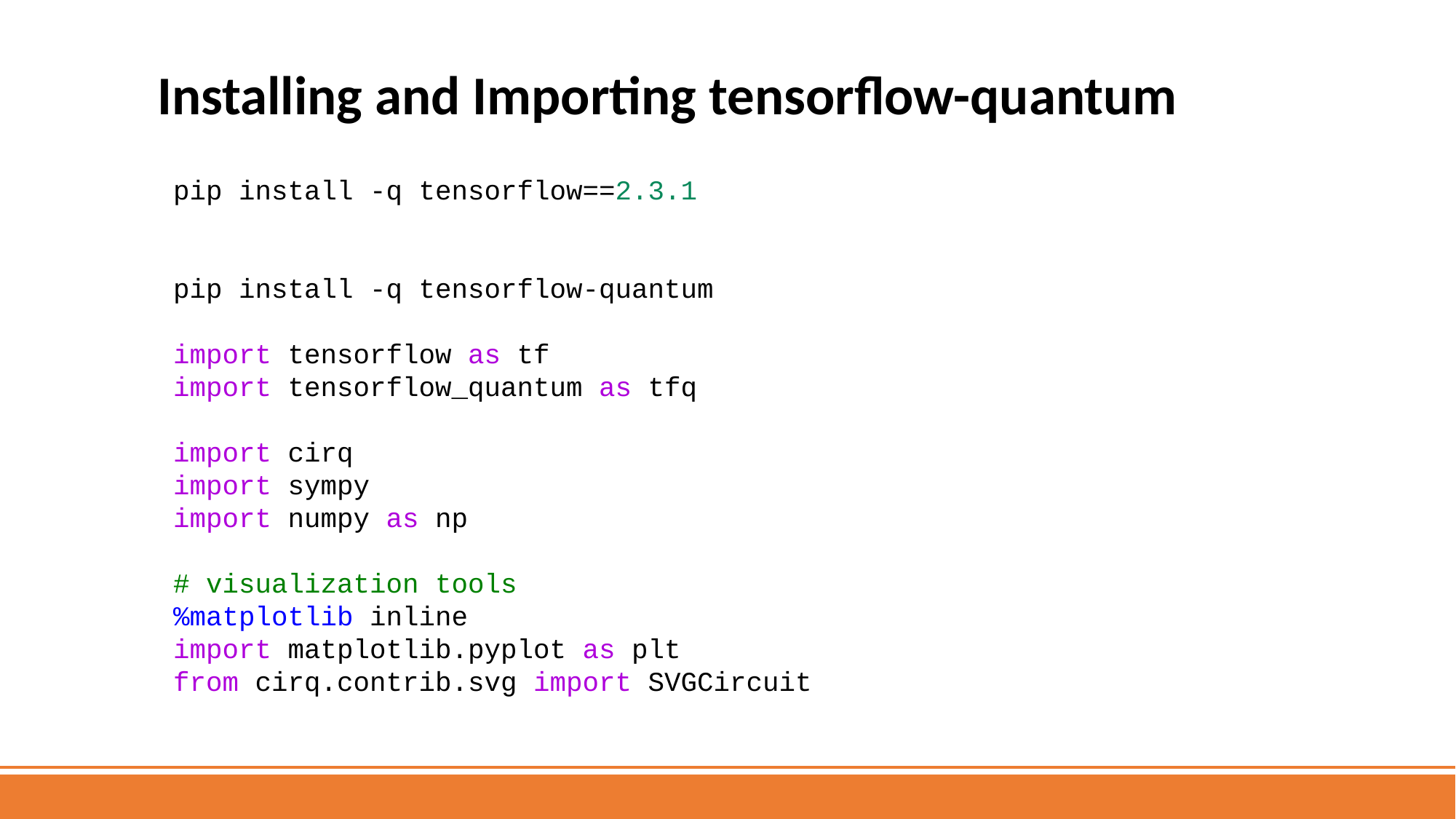

Installing and Importing tensorflow-quantum
pip install -q tensorflow==2.3.1

pip install -q tensorflow-quantum

import tensorflow as tf
import tensorflow_quantum as tfq
import cirq
import sympy
import numpy as np
# visualization tools
%matplotlib inline
import matplotlib.pyplot as plt
from cirq.contrib.svg import SVGCircuit